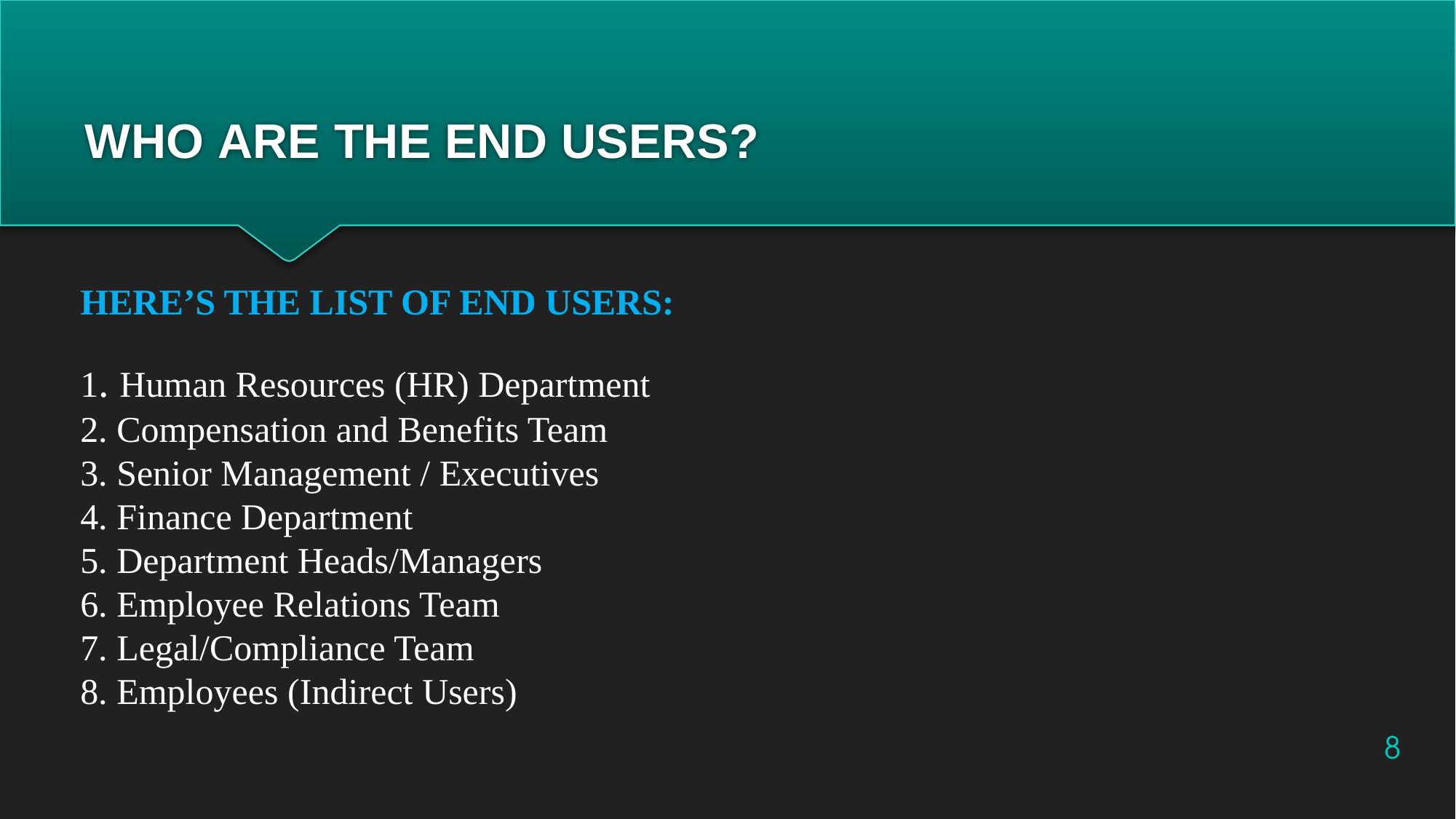

# WHO ARE THE END USERS?
HERE’S THE LIST OF END USERS:

1. Human Resources (HR) Department
2. Compensation and Benefits Team
3. Senior Management / Executives
4. Finance Department
5. Department Heads/Managers
6. Employee Relations Team
7. Legal/Compliance Team
8. Employees (Indirect Users)
8